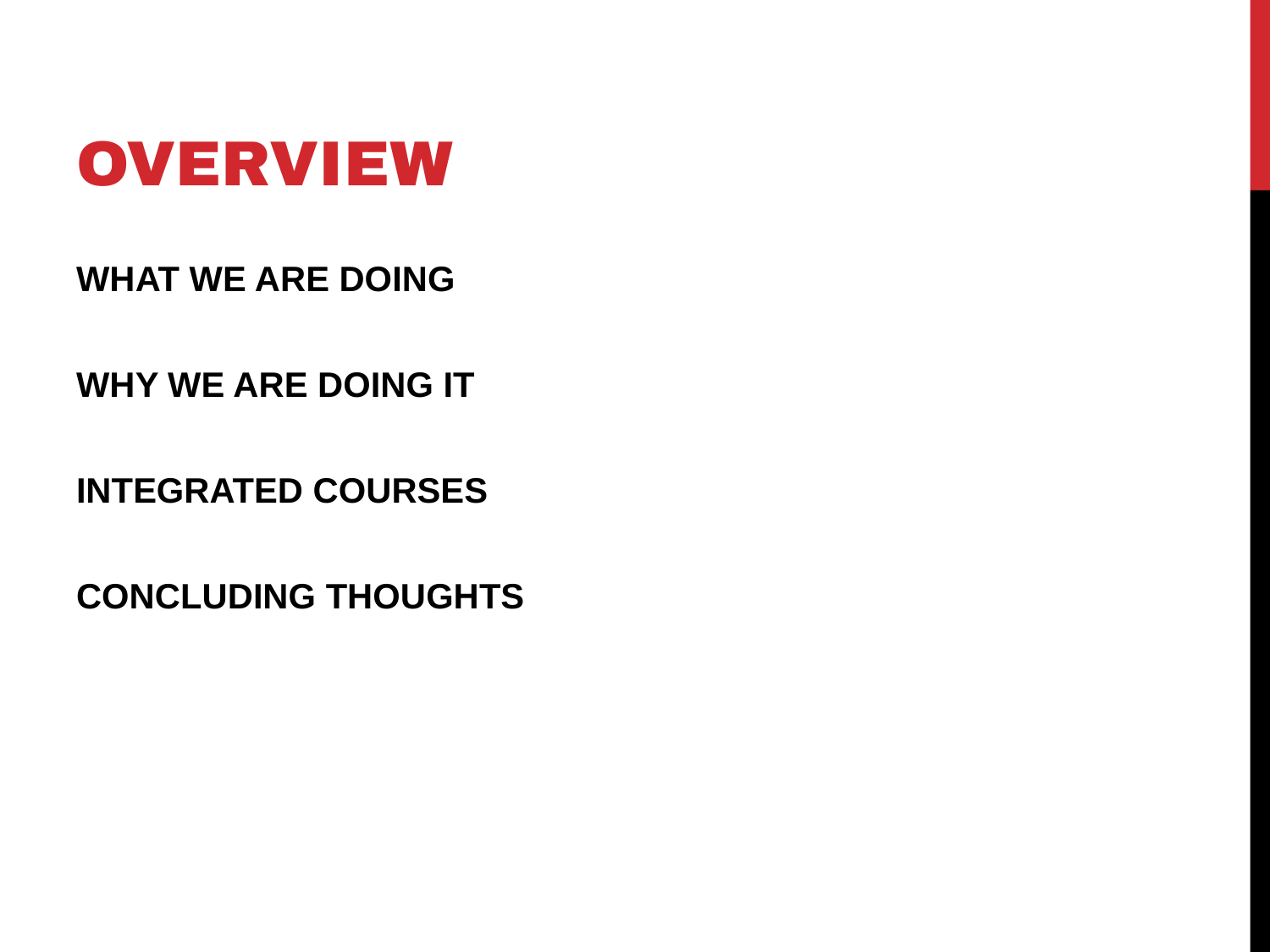

# OVERVIEW
WHAT WE ARE DOING

WHY WE ARE DOING IT

INTEGRATED COURSES

CONCLUDING THOUGHTS